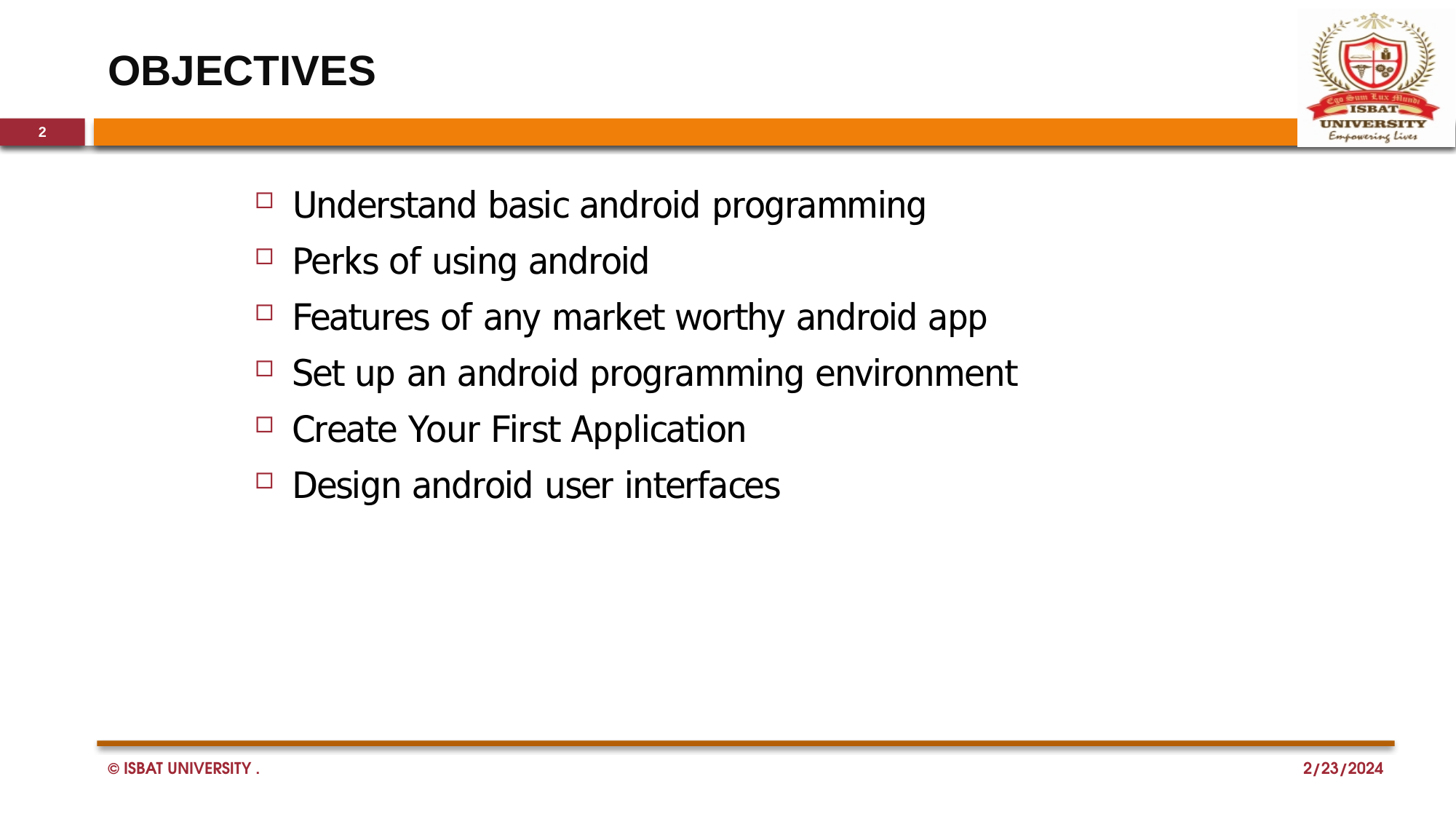

# OBJECTIVES
2
Understand basic android programming
Perks of using android
Features of any market worthy android app
Set up an android programming environment
Create Your First Application
Design android user interfaces